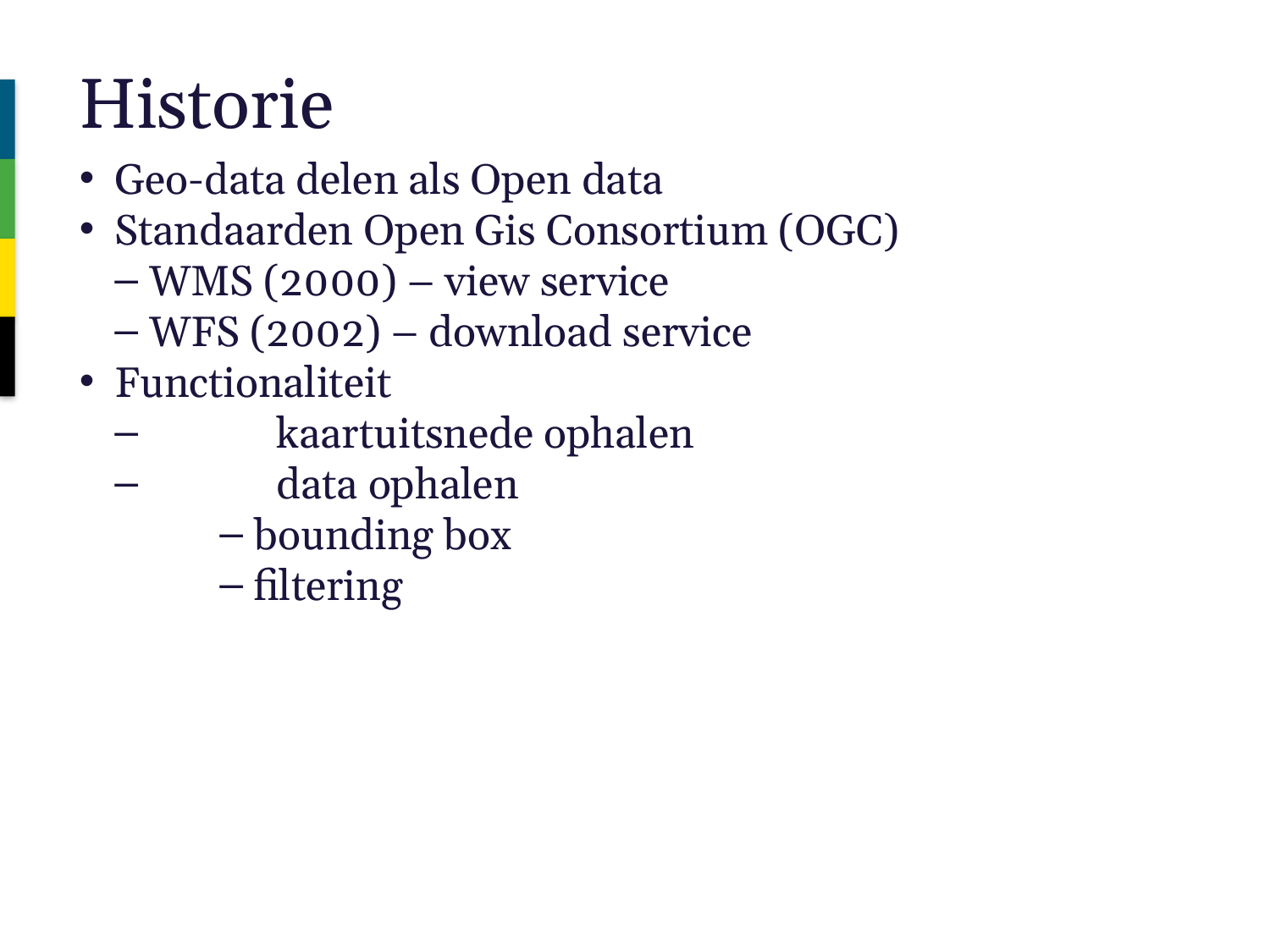

# Historie
Geo-data delen als Open data
Standaarden Open Gis Consortium (OGC)
WMS (2000) – view service
WFS (2002) – download service
Functionaliteit
	kaartuitsnede ophalen
	data ophalen
bounding box
filtering